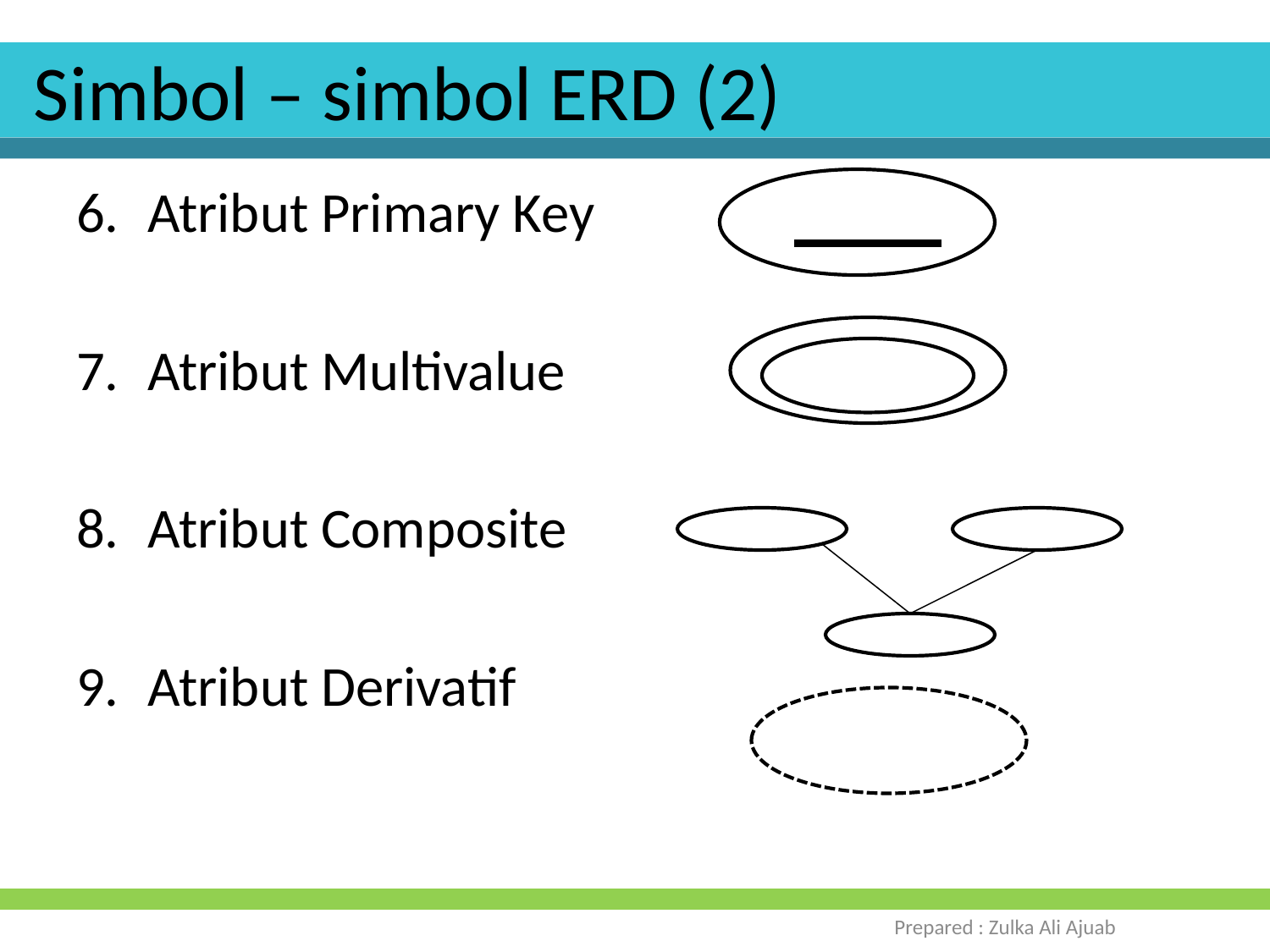

# Simbol – simbol ERD (2)
Atribut Primary Key

Atribut Multivalue

Atribut Composite

Atribut Derivatif